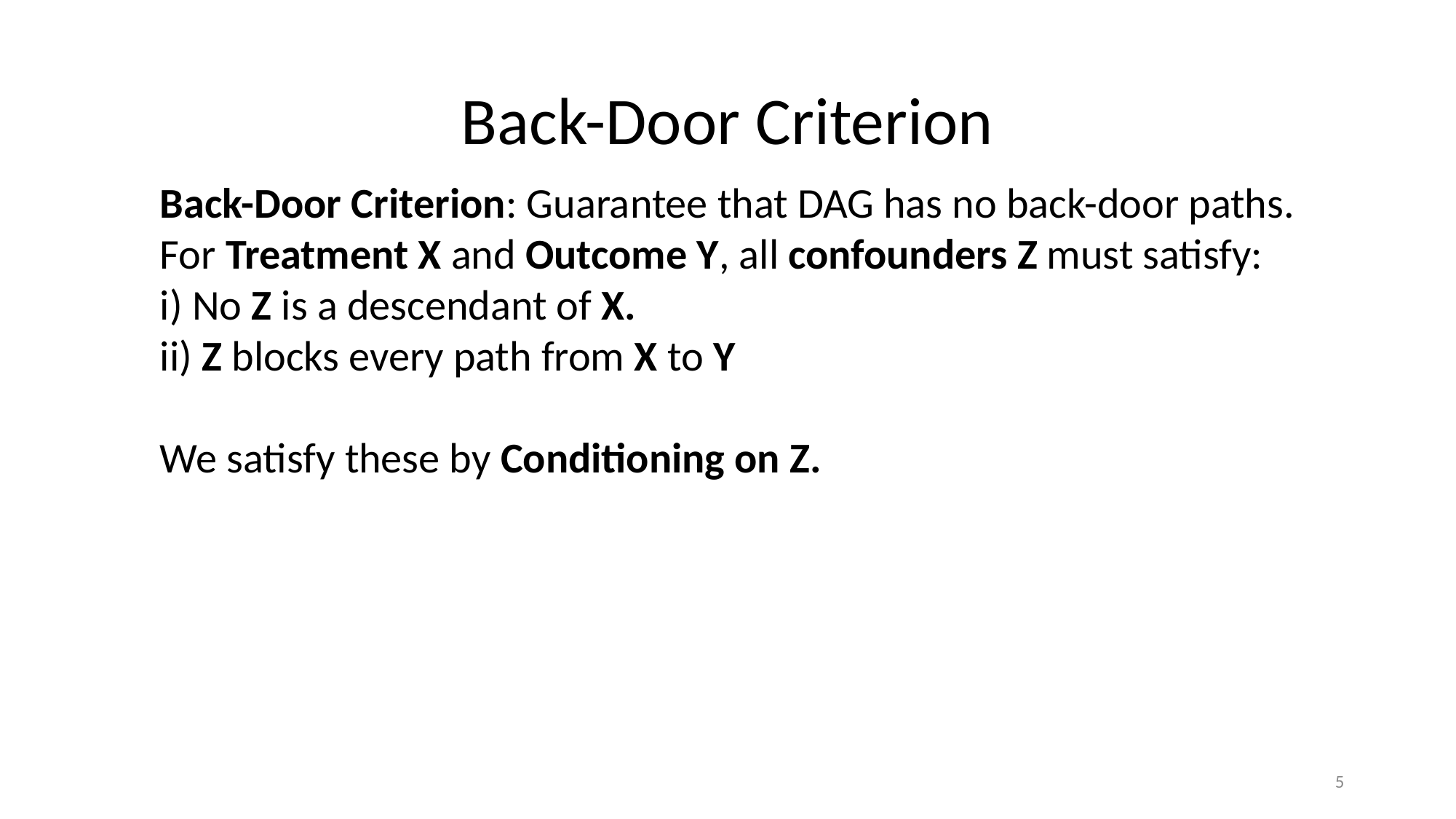

# Back-Door Criterion
Back-Door Criterion: Guarantee that DAG has no back-door paths.
For Treatment X and Outcome Y, all confounders Z must satisfy:
i) No Z is a descendant of X.
ii) Z blocks every path from X to Y

We satisfy these by Conditioning on Z.
5